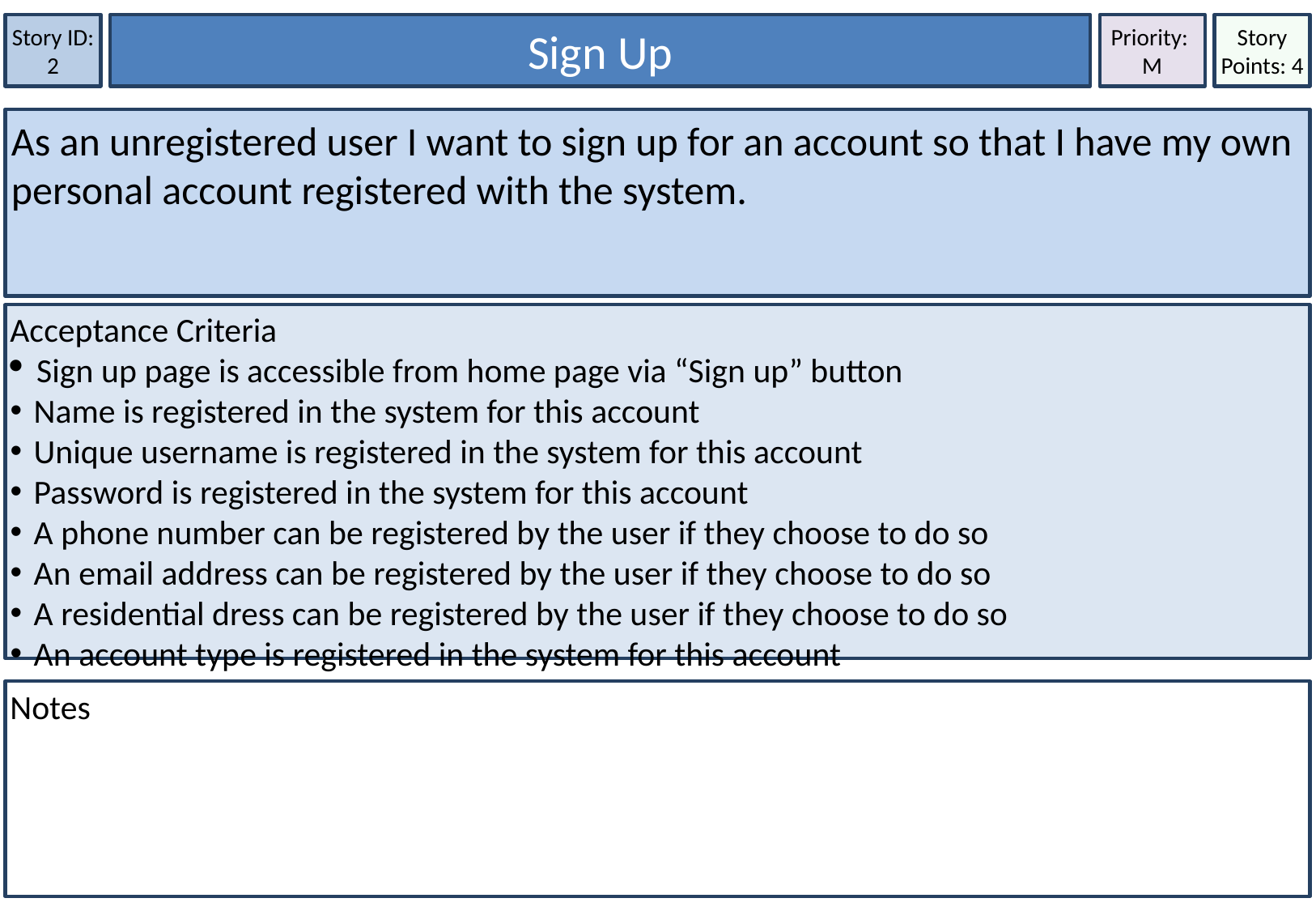

Story Points: 4

Sign Up
Story ID: 2
Priority:
M

As an unregistered user I want to sign up for an account so that I have my own personal account registered with the system.
Acceptance Criteria
Sign up page is accessible from home page via “Sign up” button
Name is registered in the system for this account
Unique username is registered in the system for this account
Password is registered in the system for this account
A phone number can be registered by the user if they choose to do so
An email address can be registered by the user if they choose to do so
A residential dress can be registered by the user if they choose to do so
An account type is registered in the system for this account

Notes